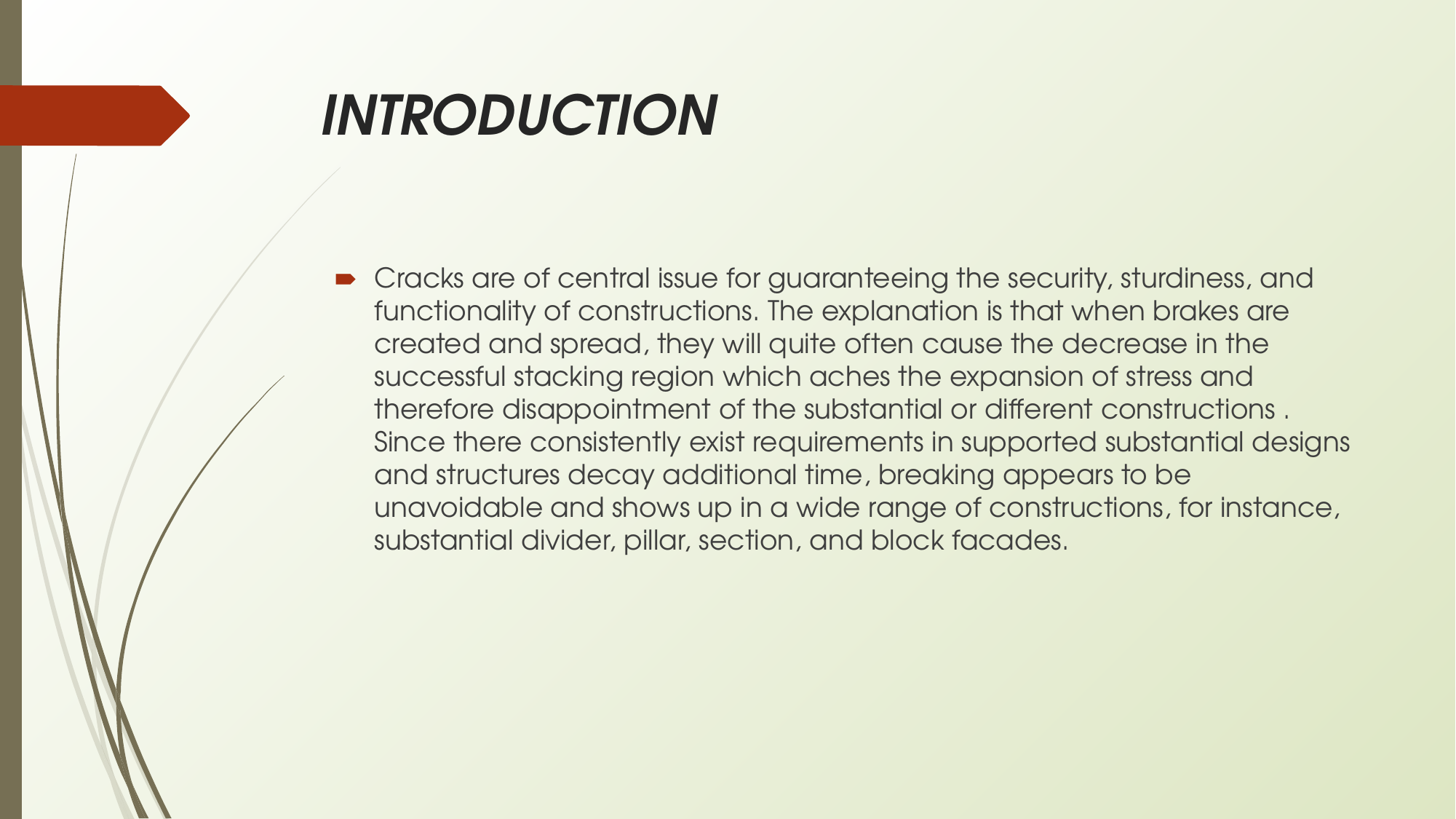

# Introduction
Cracks are of central issue for guaranteeing the security, sturdiness, and functionality of constructions. The explanation is that when brakes are created and spread, they will quite often cause the decrease in the successful stacking region which aches the expansion of stress and therefore disappointment of the substantial or different constructions . Since there consistently exist requirements in supported substantial designs and structures decay additional time, breaking appears to be unavoidable and shows up in a wide range of constructions, for instance, substantial divider, pillar, section, and block facades.